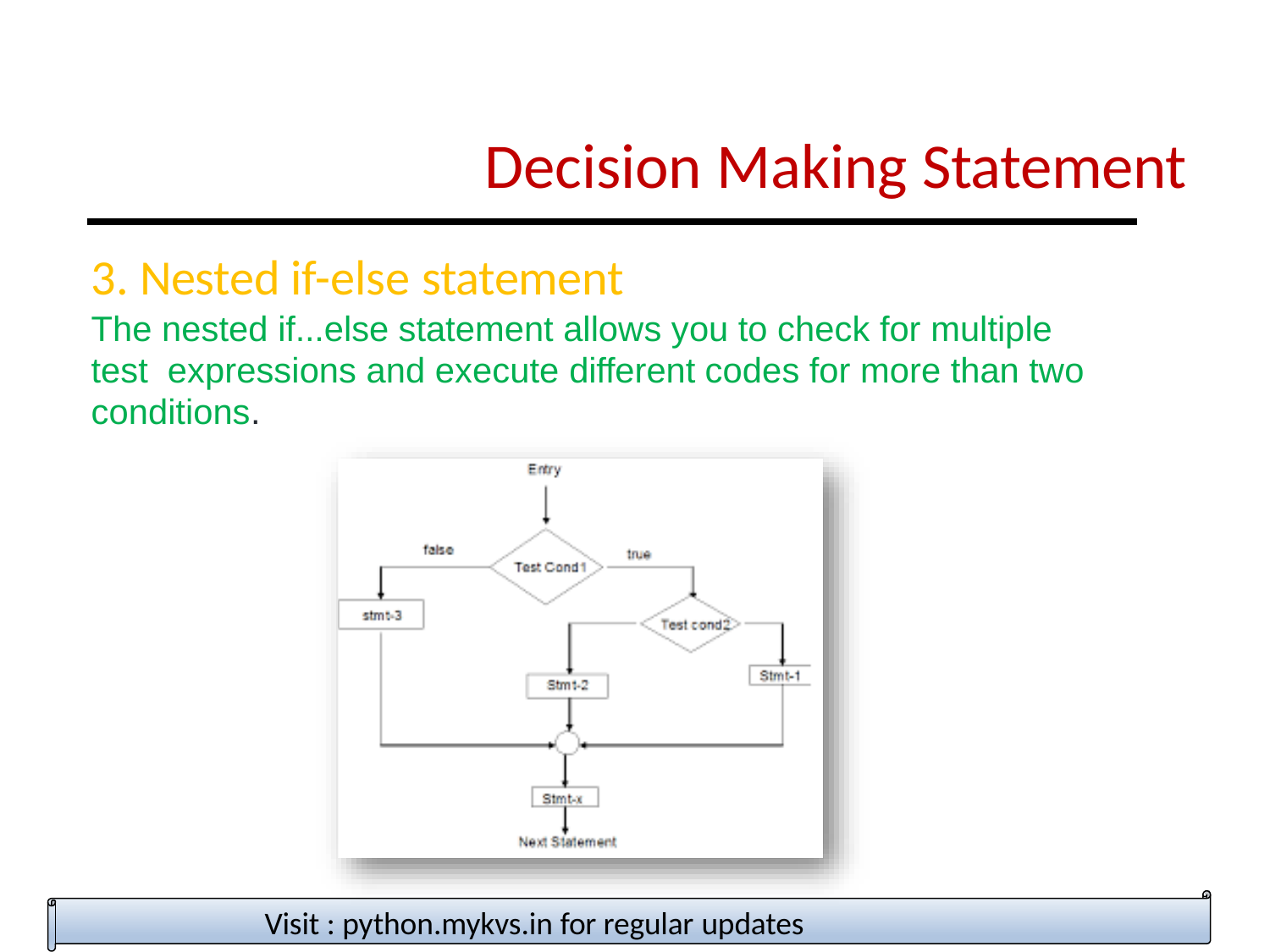

# Decision Making Statement

3. Nested if-else statement
The nested if...else statement allows you to check for multiple test  expressions and execute different codes for more than two  conditions.

Visit : python.mykvs.in for regular updates